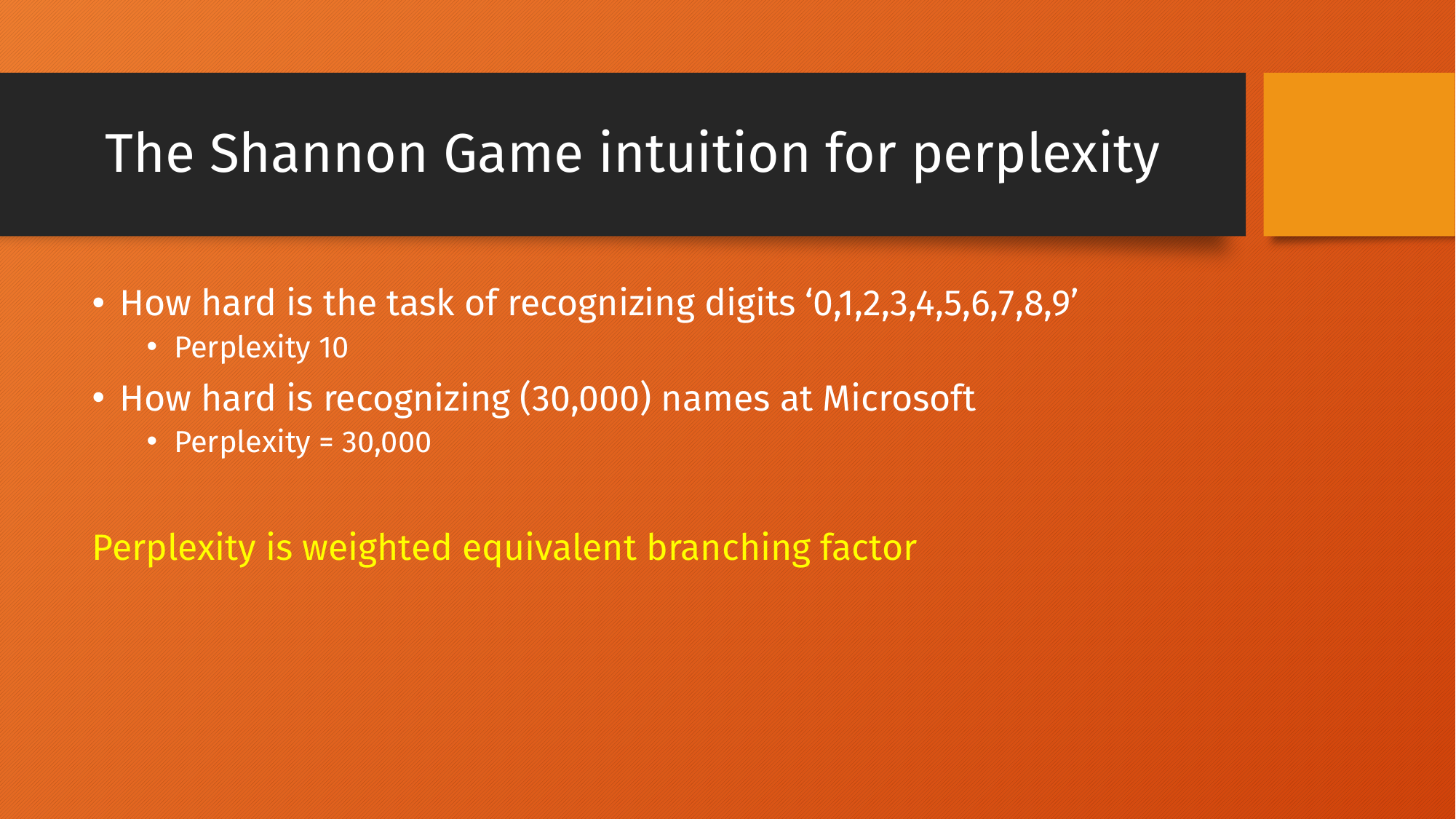

# The Shannon Game intuition for perplexity
How hard is the task of recognizing digits ‘0,1,2,3,4,5,6,7,8,9’
Perplexity 10
How hard is recognizing (30,000) names at Microsoft
Perplexity = 30,000

Perplexity is weighted equivalent branching factor